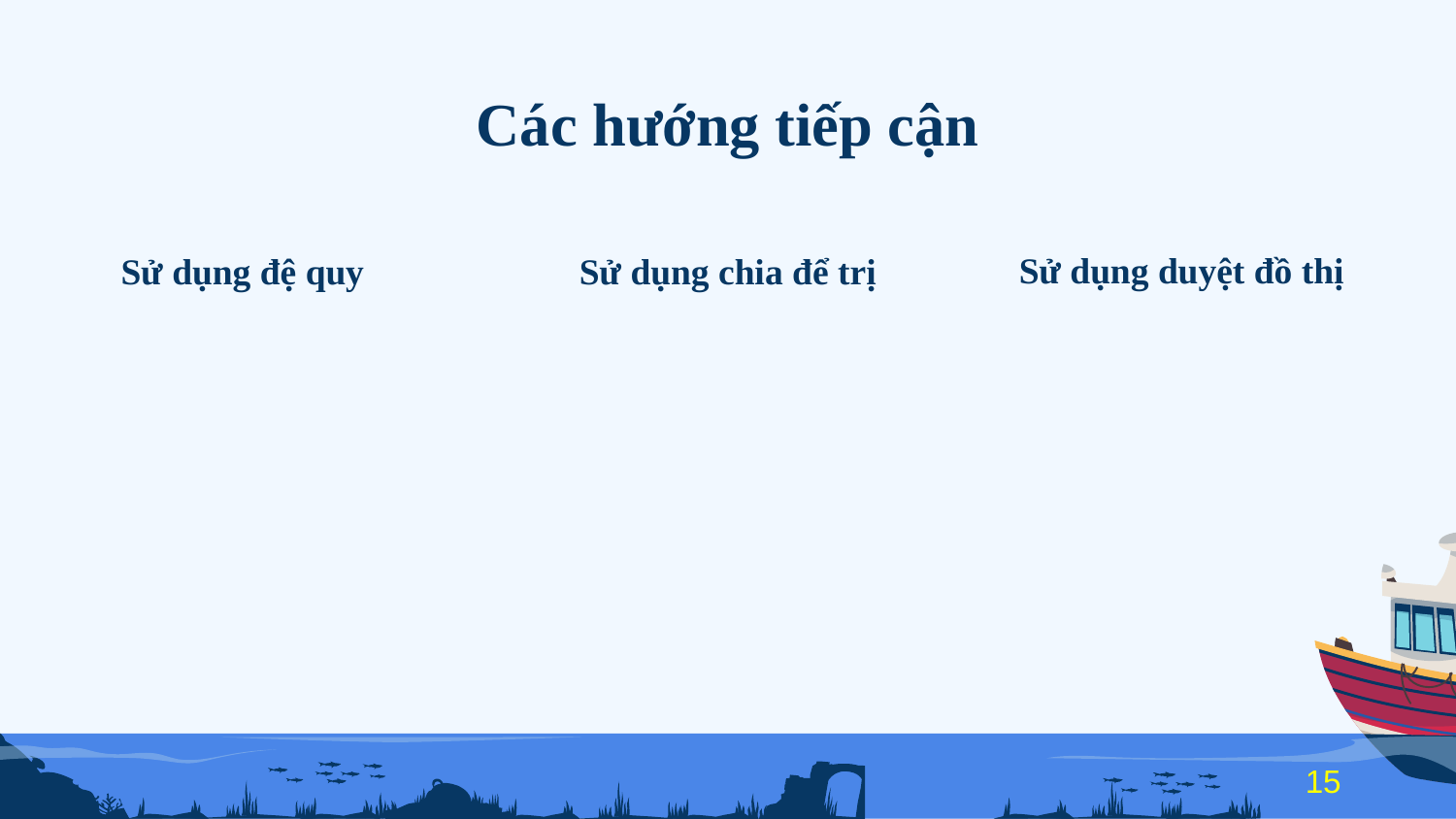

# Các hướng tiếp cận
Sử dụng duyệt đồ thị
Sử dụng đệ quy
Sử dụng chia để trị

15